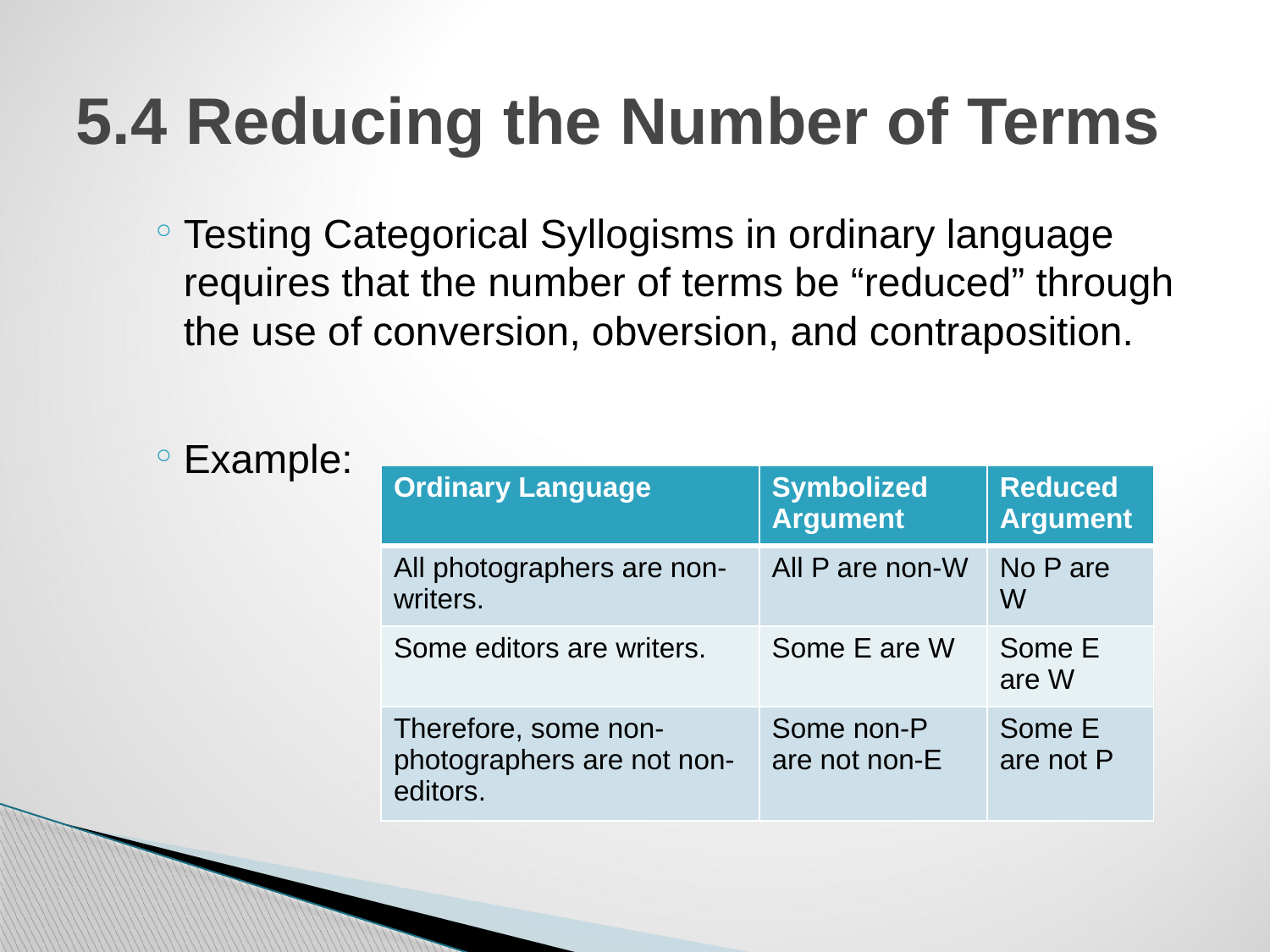

# 5.4 Reducing the Number of Terms
Testing Categorical Syllogisms in ordinary language requires that the number of terms be “reduced” through the use of conversion, obversion, and contraposition.

Example:

| Ordinary Language | Symbolized Argument | Reduced Argument |
| --- | --- | --- |
| All photographers are non-writers. | All P are non-W | No P are W |
| Some editors are writers. | Some E are W | Some E are W |
| Therefore, some non-photographers are not non-editors. | Some non-P are not non-E | Some E are not P |